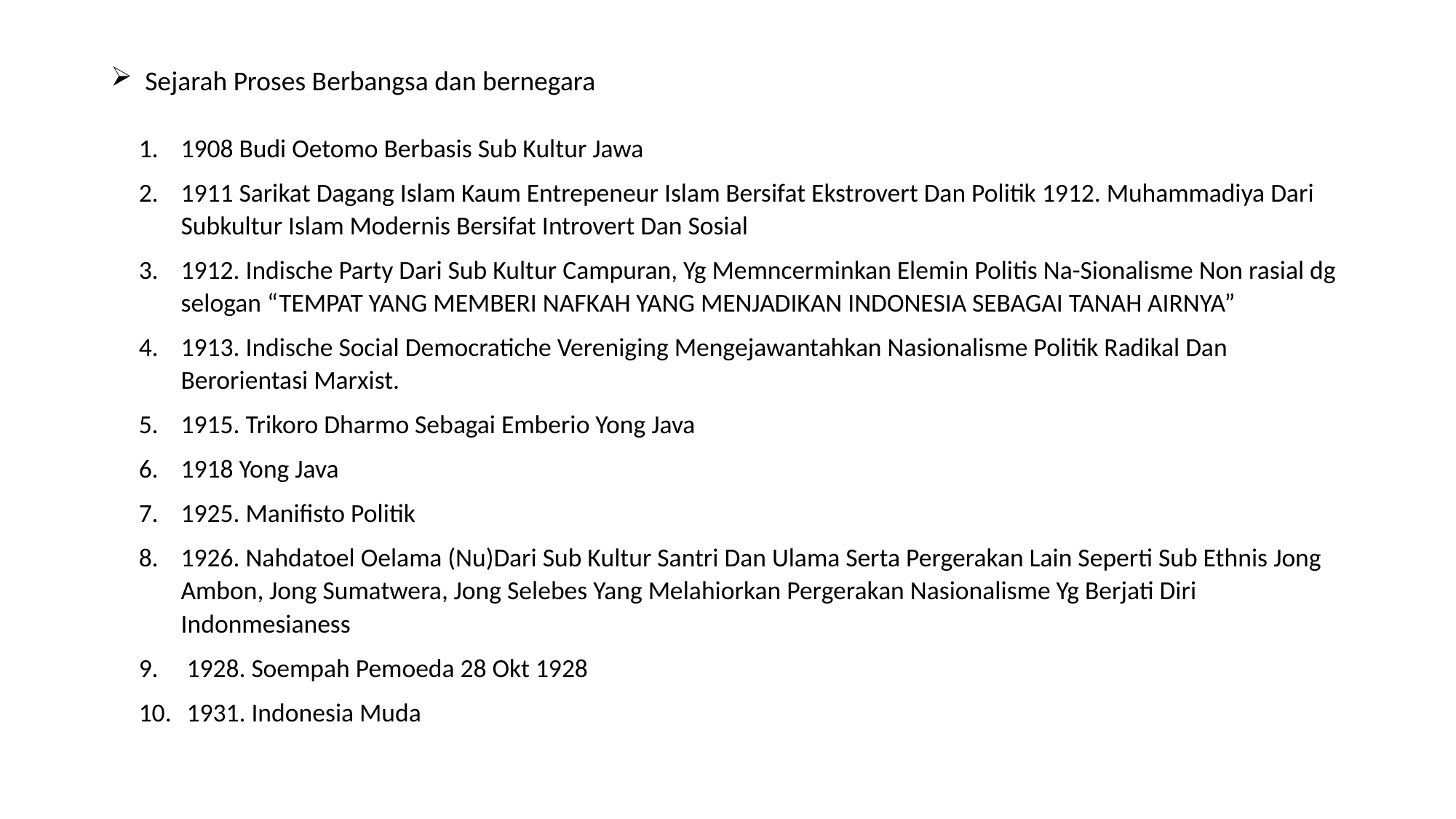

# Sejarah Proses Berbangsa dan bernegara
1908 Budi Oetomo Berbasis Sub Kultur Jawa
1911 Sarikat Dagang Islam Kaum Entrepeneur Islam Bersifat Ekstrovert Dan Politik 1912. Muhammadiya Dari Subkultur Islam Modernis Bersifat Introvert Dan Sosial
1912. Indische Party Dari Sub Kultur Campuran, Yg Memncerminkan Elemin Politis Na-Sionalisme Non rasial dg selogan “TEMPAT YANG MEMBERI NAFKAH YANG MENJADIKAN INDONESIA SEBAGAI TANAH AIRNYA”
1913. Indische Social Democratiche Vereniging Mengejawantahkan Nasionalisme Politik Radikal Dan Berorientasi Marxist.
1915. Trikoro Dharmo Sebagai Emberio Yong Java
1918 Yong Java
1925. Manifisto Politik
1926. Nahdatoel Oelama (Nu)Dari Sub Kultur Santri Dan Ulama Serta Pergerakan Lain Seperti Sub Ethnis Jong Ambon, Jong Sumatwera, Jong Selebes Yang Melahiorkan Pergerakan Nasionalisme Yg Berjati Diri Indonmesianess
 1928. Soempah Pemoeda 28 Okt 1928
 1931. Indonesia Muda